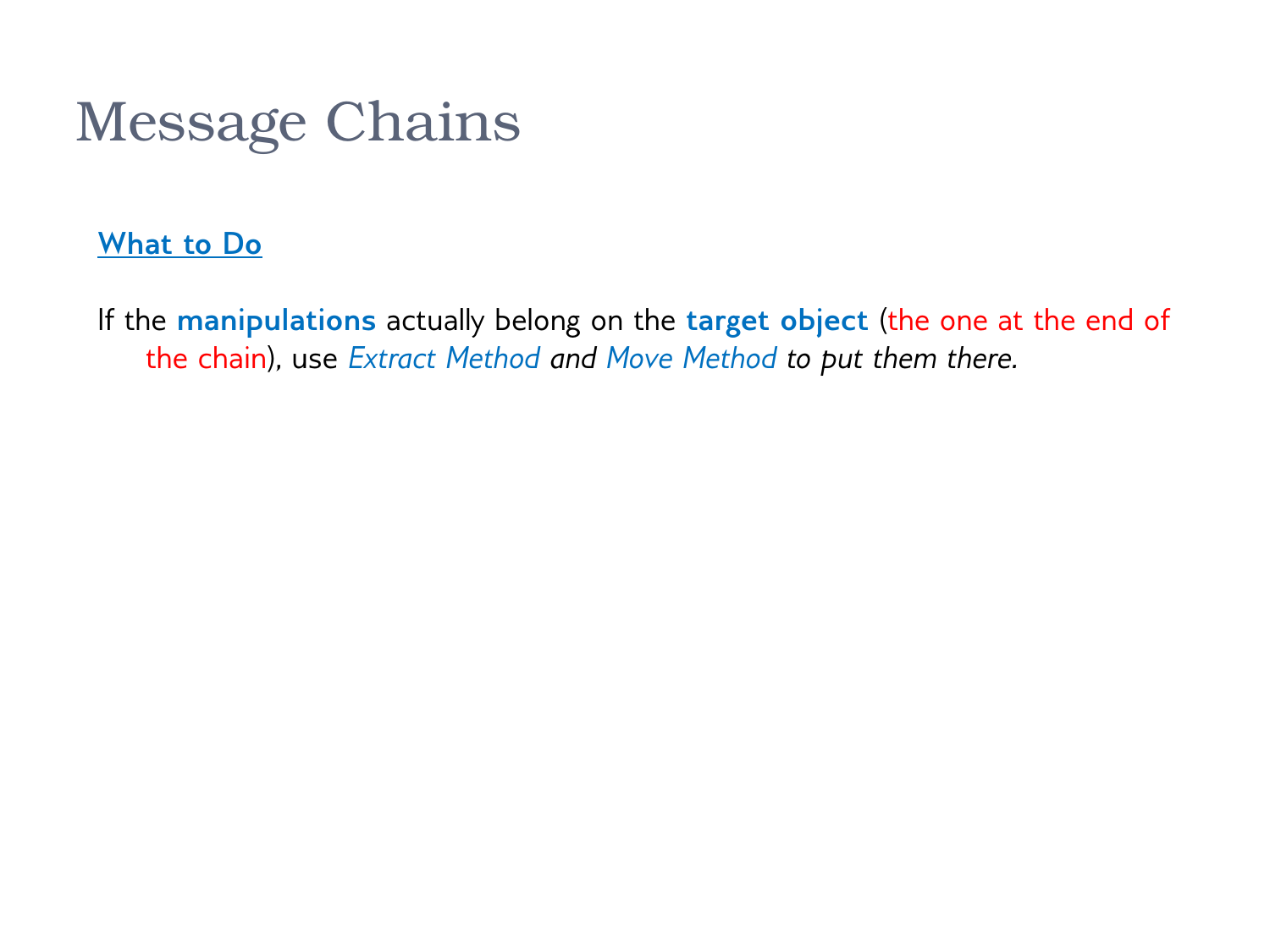

# Message Chains
What to Do

If the manipulations actually belong on the target object (the one at the end of the chain), use Extract Method and Move Method to put them there.